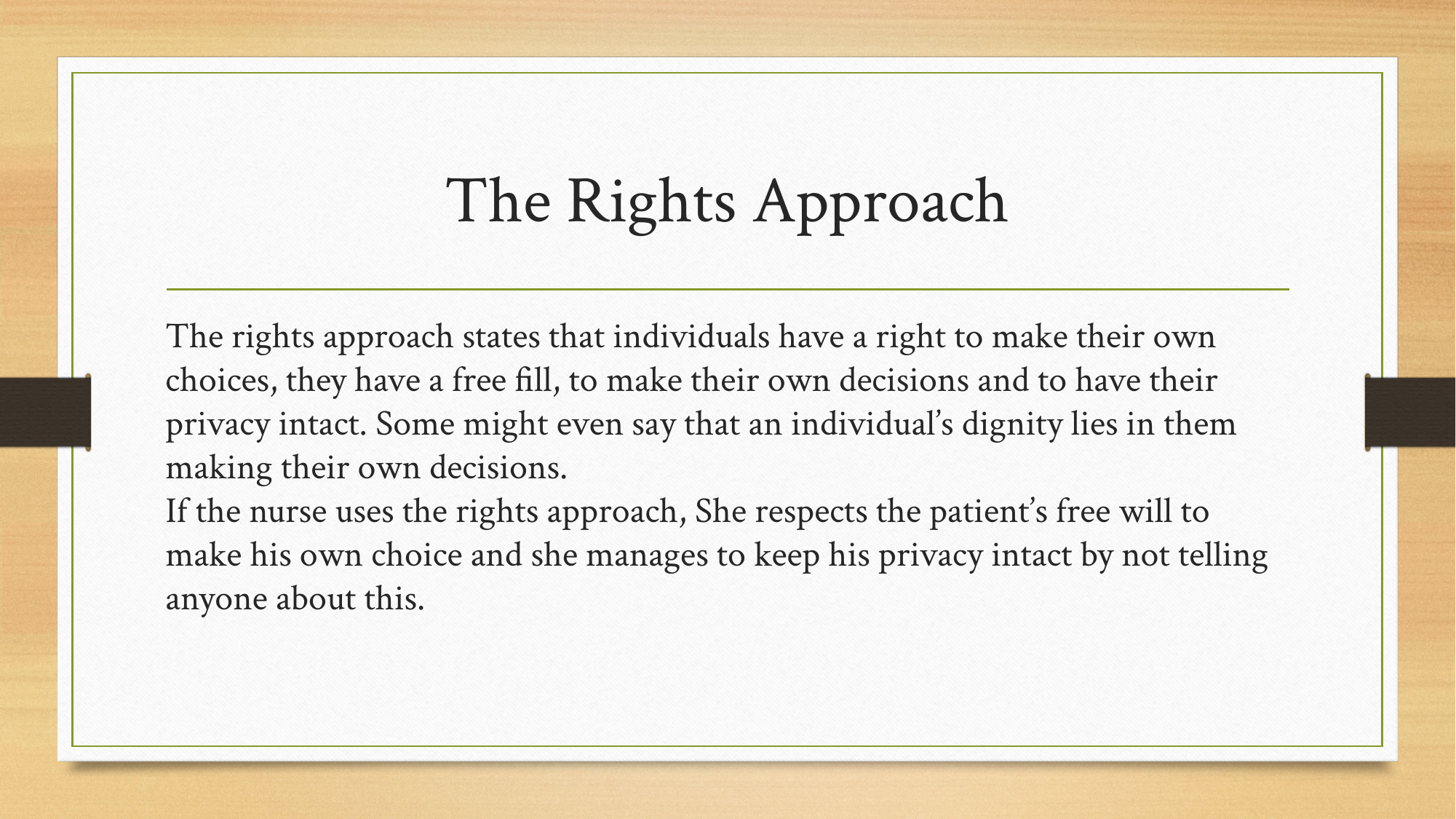

# The Rights Approach
The rights approach states that individuals have a right to make their own choices, they have a free fill, to make their own decisions and to have their privacy intact. Some might even say that an individual’s dignity lies in them making their own decisions.
If the nurse uses the rights approach, She respects the patient’s free will to make his own choice and she manages to keep his privacy intact by not telling anyone about this.